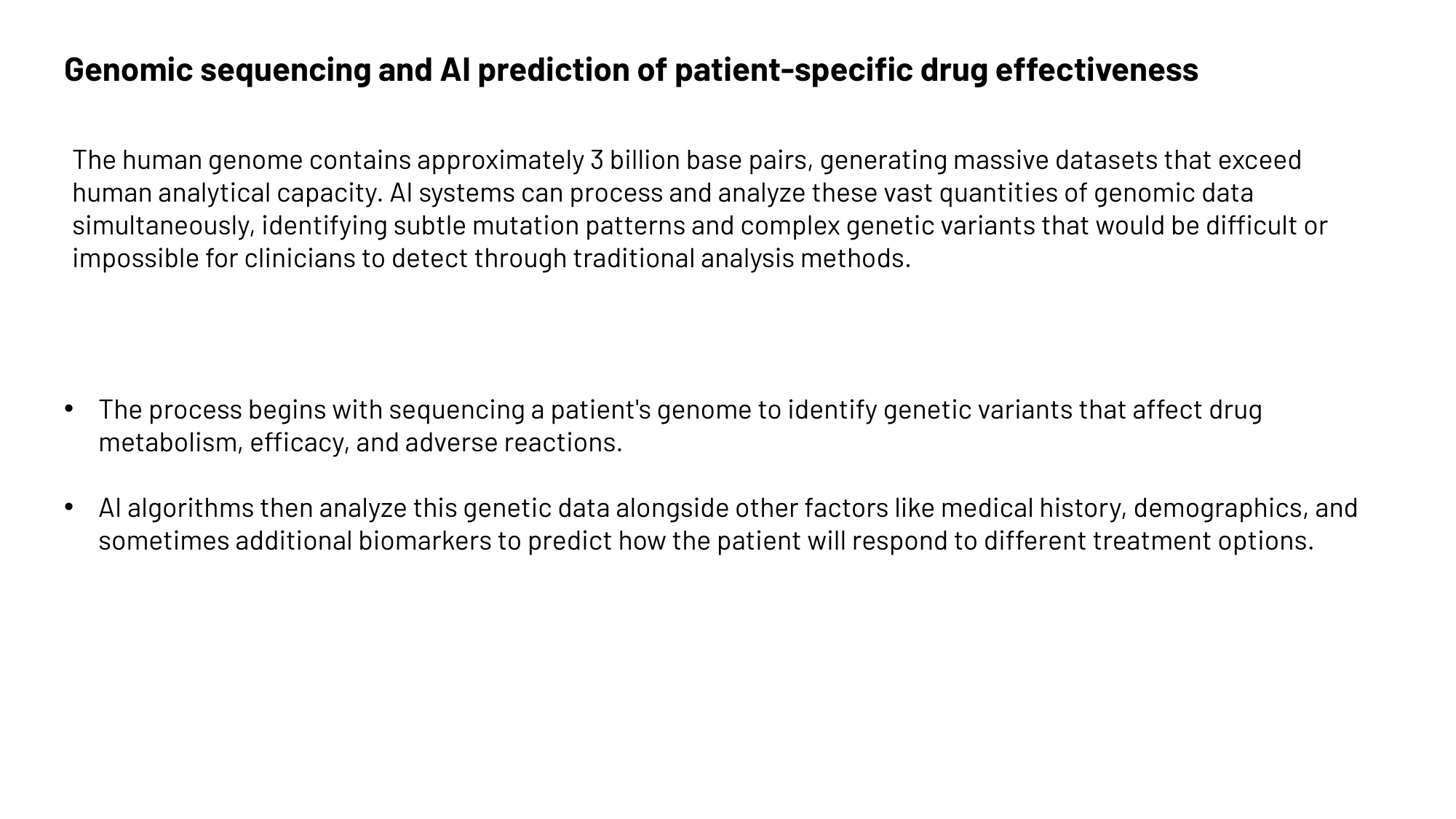

Genomic sequencing and AI prediction of patient-specific drug effectiveness
The human genome contains approximately 3 billion base pairs, generating massive datasets that exceed human analytical capacity. AI systems can process and analyze these vast quantities of genomic data simultaneously, identifying subtle mutation patterns and complex genetic variants that would be difficult or impossible for clinicians to detect through traditional analysis methods.

The process begins with sequencing a patient's genome to identify genetic variants that affect drug metabolism, efficacy, and adverse reactions.

AI algorithms then analyze this genetic data alongside other factors like medical history, demographics, and sometimes additional biomarkers to predict how the patient will respond to different treatment options.